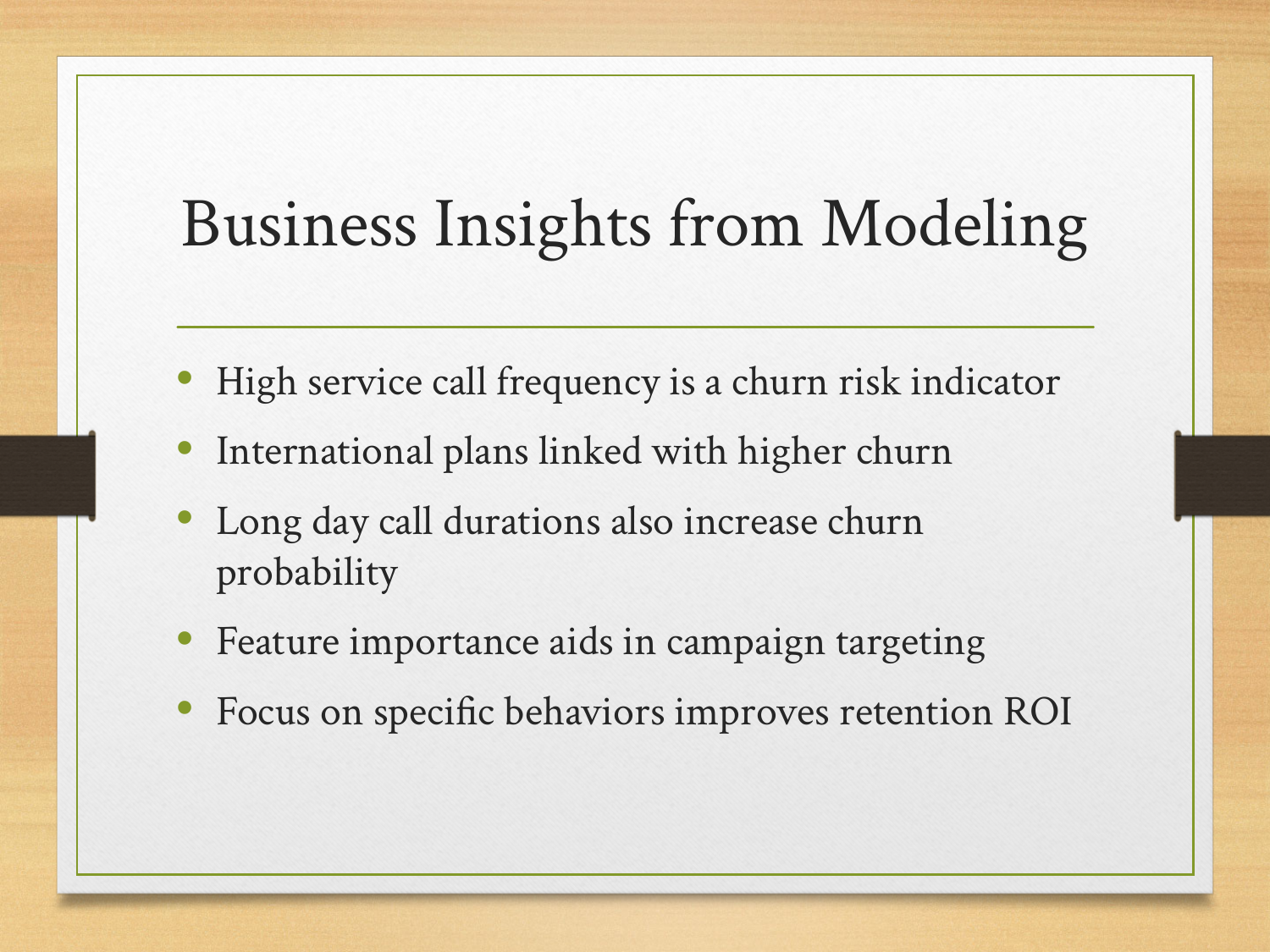

# Business Insights from Modeling
High service call frequency is a churn risk indicator
International plans linked with higher churn
Long day call durations also increase churn probability
Feature importance aids in campaign targeting
Focus on specific behaviors improves retention ROI